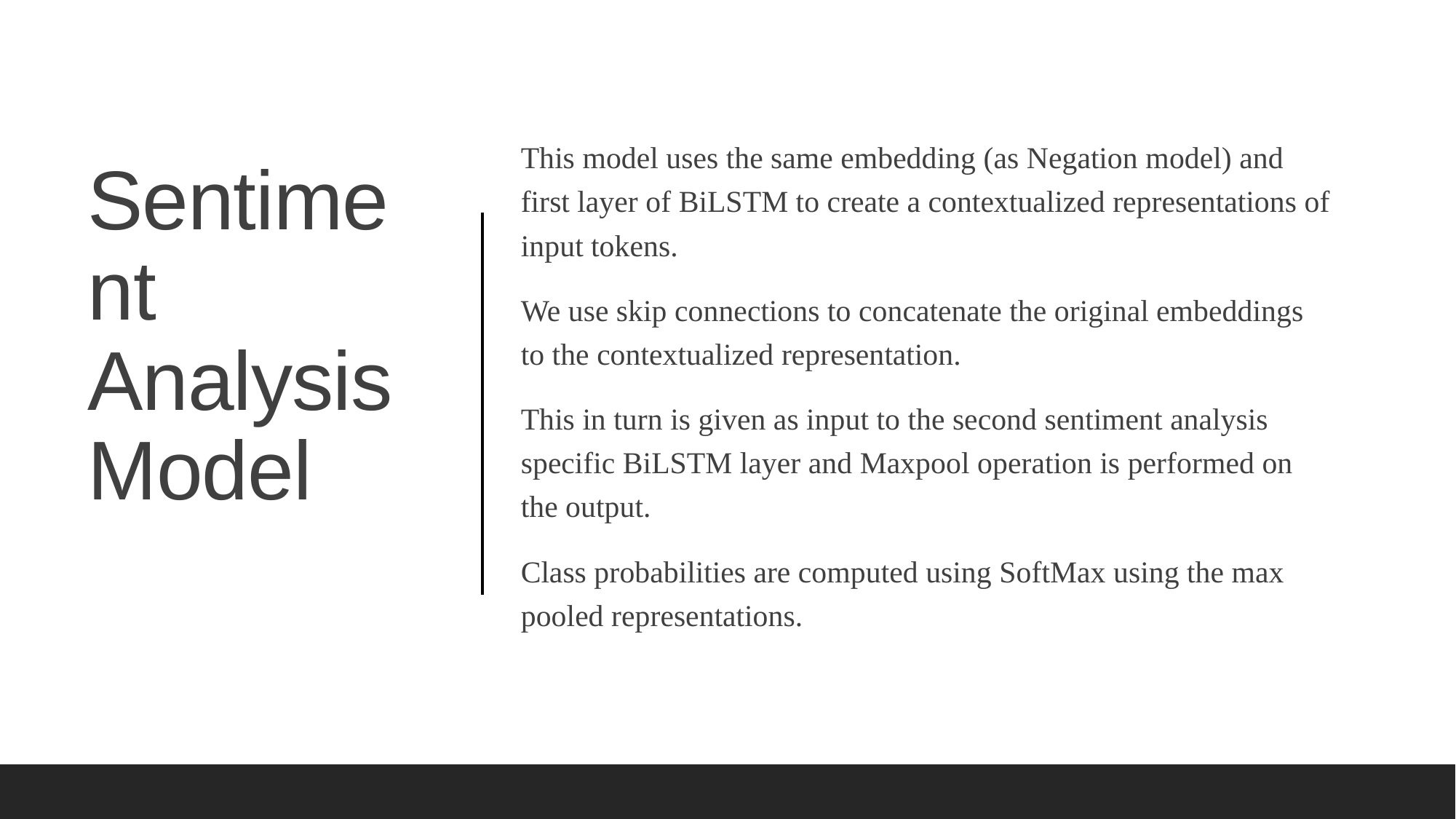

This model uses the same embedding (as Negation model) and first layer of BiLSTM to create a contextualized representations of input tokens.
We use skip connections to concatenate the original embeddings to the contextualized representation.
This in turn is given as input to the second sentiment analysis specific BiLSTM layer and Maxpool operation is performed on the output.
Class probabilities are computed using SoftMax using the max pooled representations.
# Sentiment Analysis Model